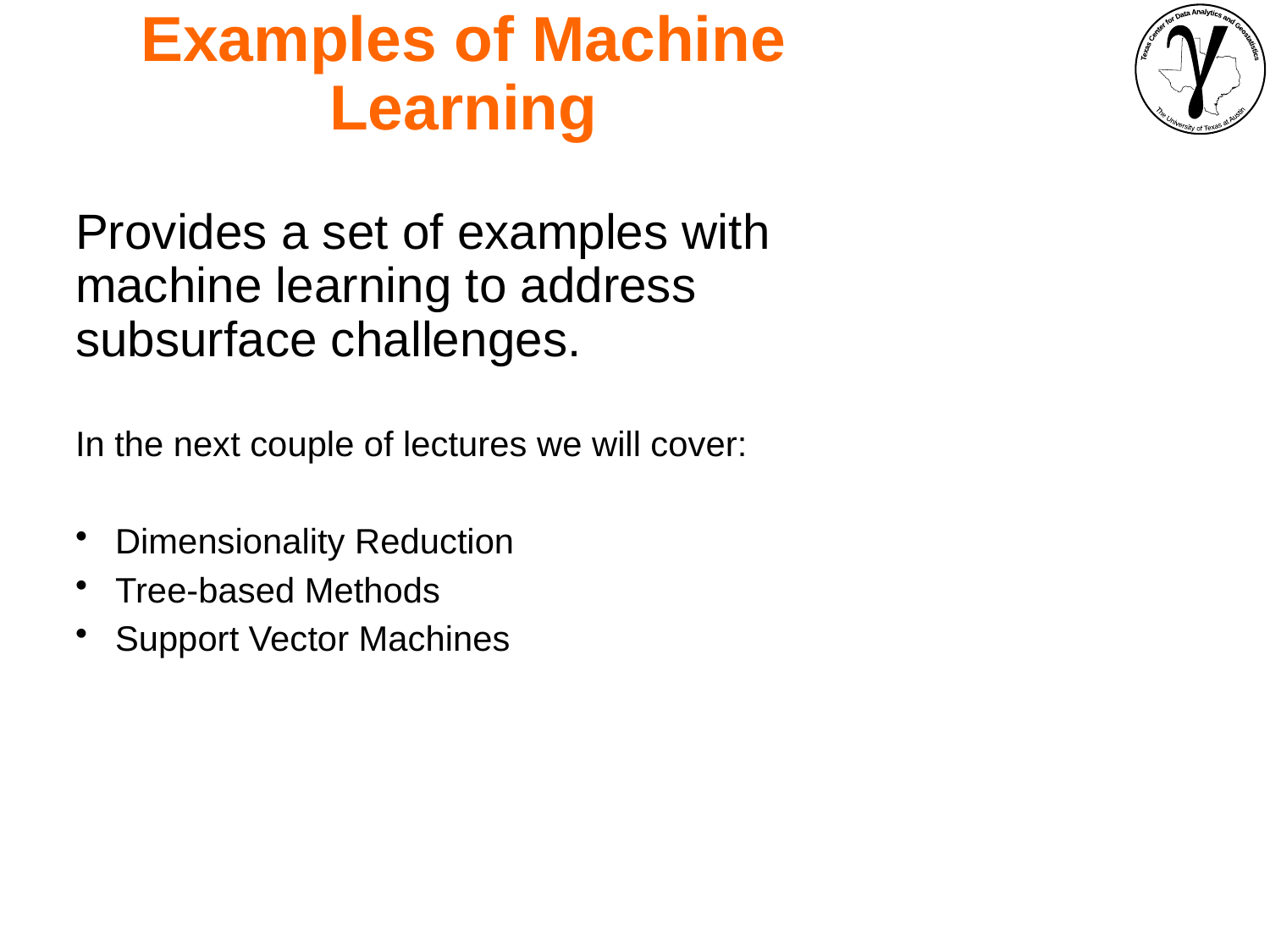

Examples of Machine Learning
Provides a set of examples with machine learning to address subsurface challenges.

In the next couple of lectures we will cover:

Dimensionality Reduction
Tree-based Methods
Support Vector Machines